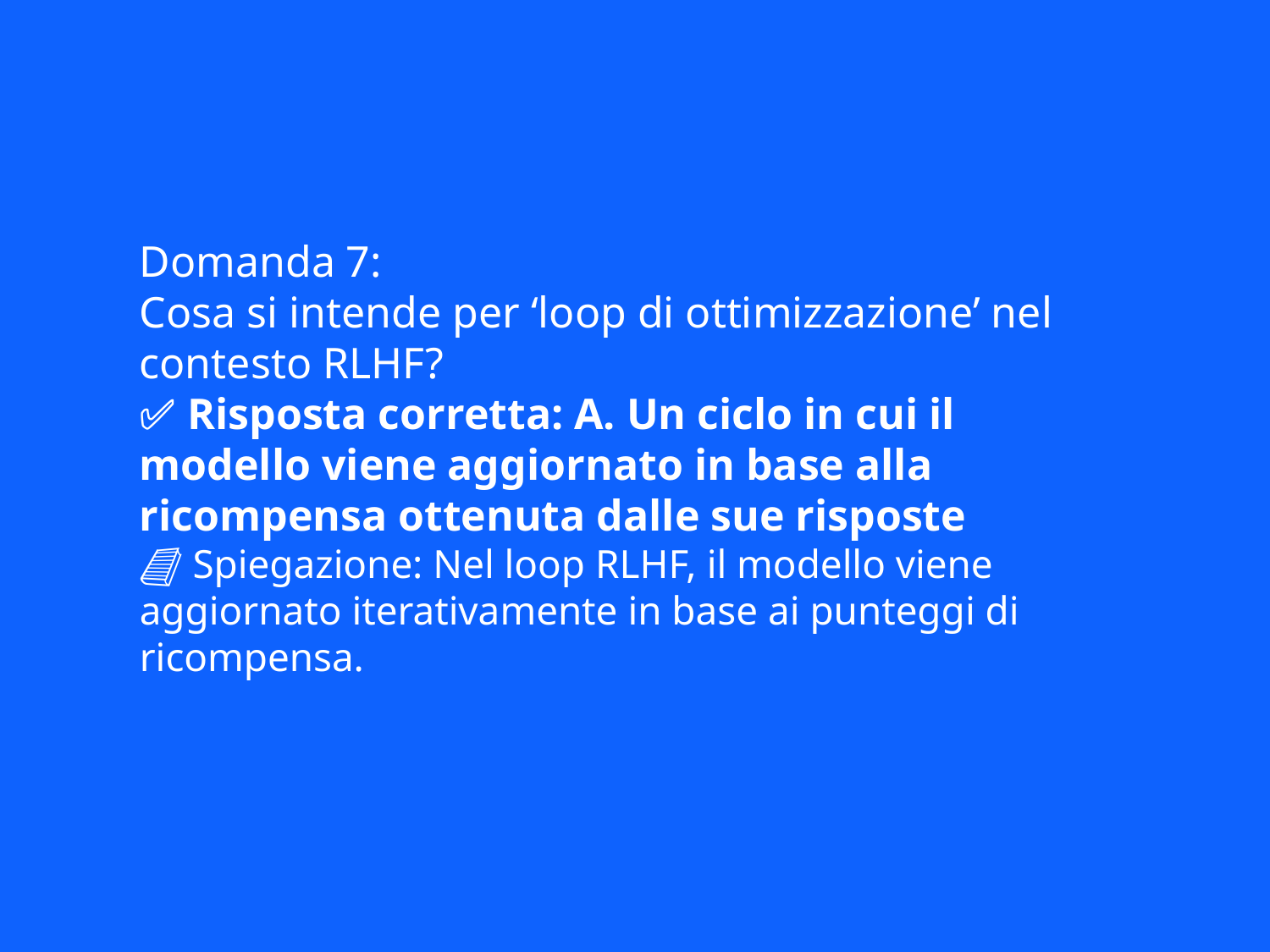

Domanda 7:
Cosa si intende per ‘loop di ottimizzazione’ nel contesto RLHF?
✅ Risposta corretta: A. Un ciclo in cui il modello viene aggiornato in base alla ricompensa ottenuta dalle sue risposte
📘 Spiegazione: Nel loop RLHF, il modello viene aggiornato iterativamente in base ai punteggi di ricompensa.